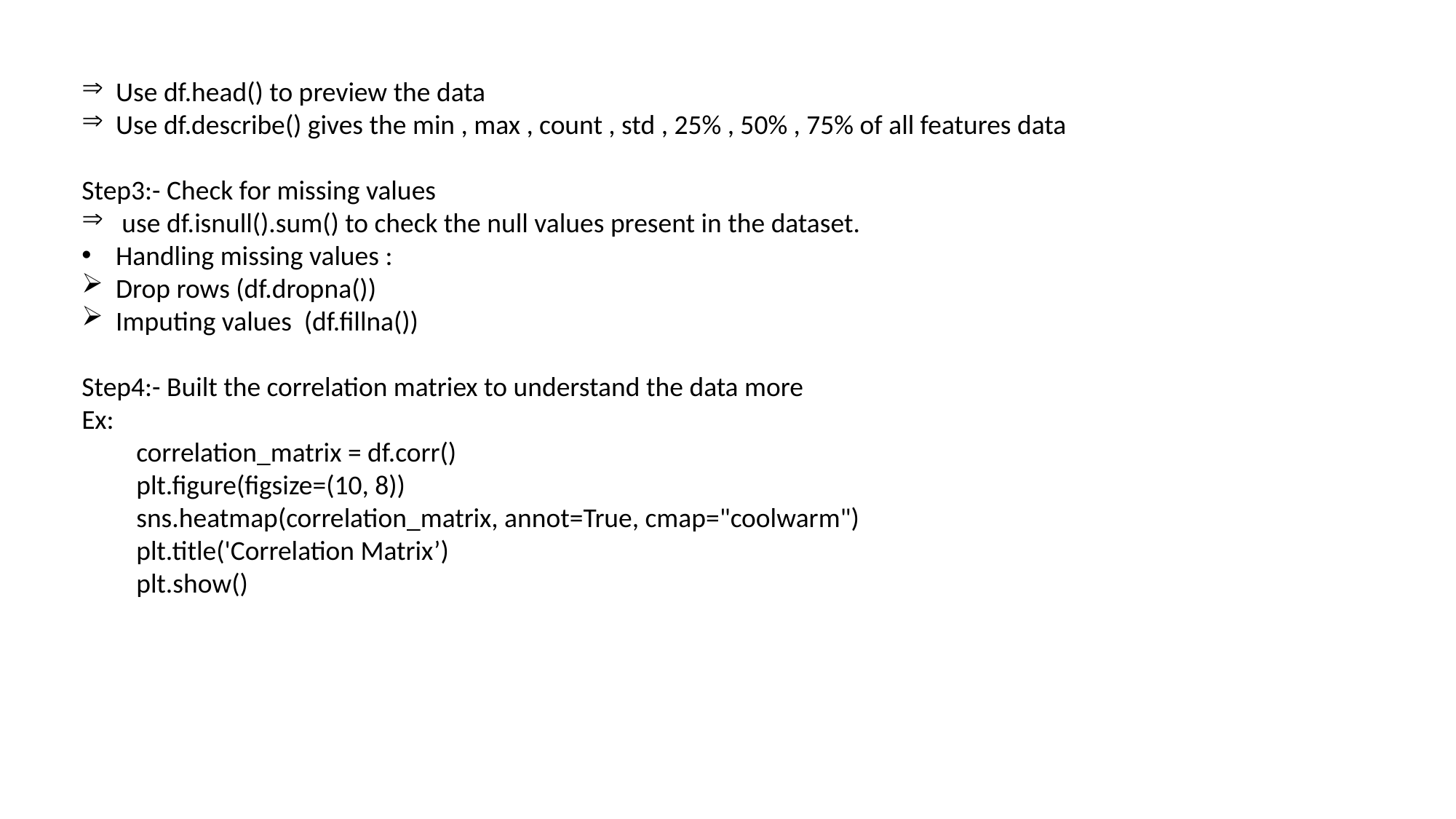

Use df.head() to preview the data
Use df.describe() gives the min , max , count , std , 25% , 50% , 75% of all features data

Step3:- Check for missing values
 use df.isnull().sum() to check the null values present in the dataset.
Handling missing values :
Drop rows (df.dropna())
Imputing values  (df.fillna())

Step4:- Built the correlation matriex to understand the data more
Ex:
correlation_matrix = df.corr()
plt.figure(figsize=(10, 8))
sns.heatmap(correlation_matrix, annot=True, cmap="coolwarm")
plt.title('Correlation Matrix’)
plt.show()